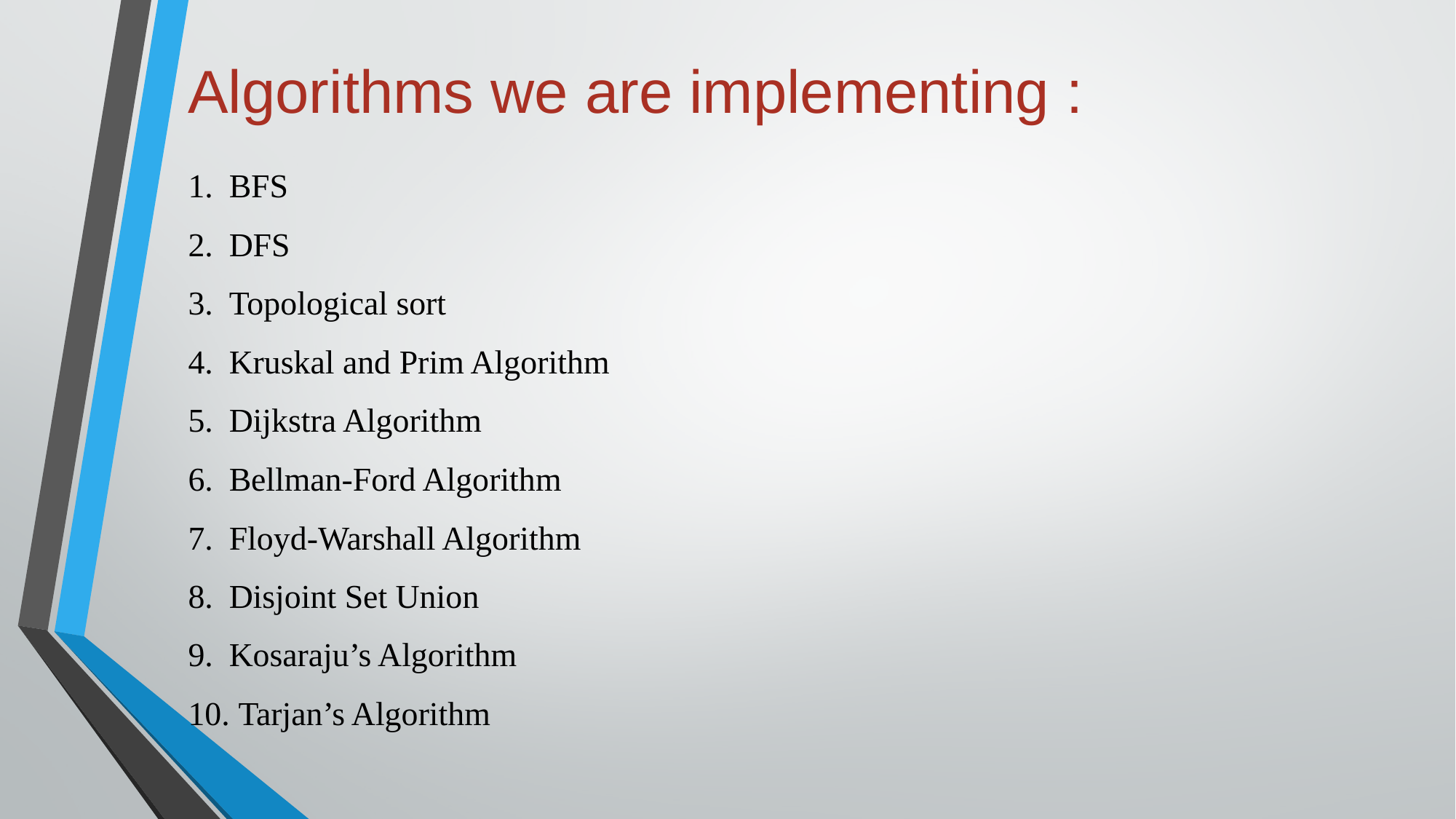

# Algorithms we are implementing :
BFS
DFS
Topological sort
Kruskal and Prim Algorithm
Dijkstra Algorithm
Bellman-Ford Algorithm
Floyd-Warshall Algorithm
Disjoint Set Union
Kosaraju’s Algorithm
 Tarjan’s Algorithm